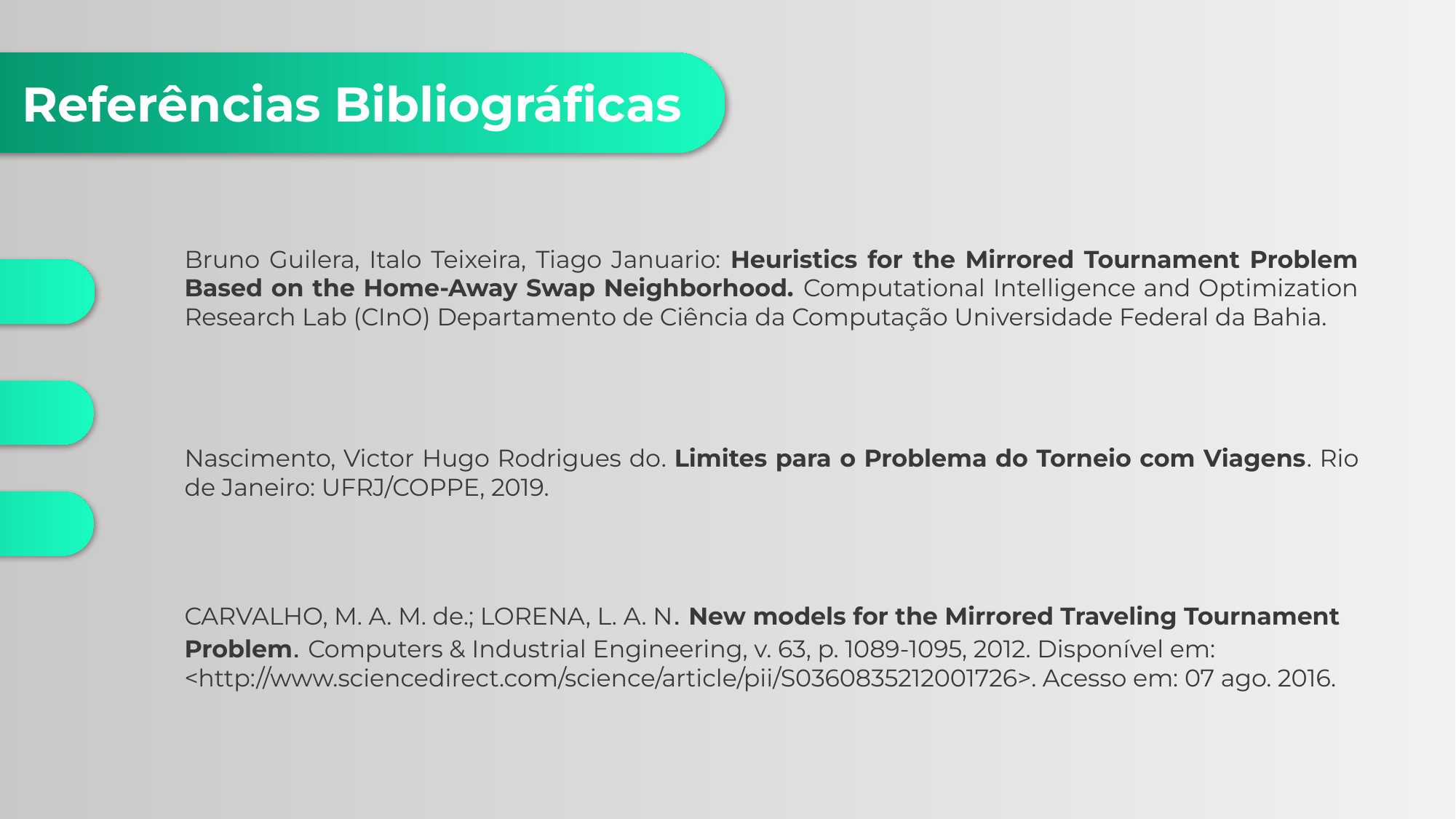

Referências Bibliográficas

Bruno Guilera, Italo Teixeira, Tiago Januario: Heuristics for the Mirrored Tournament Problem Based on the Home-Away Swap Neighborhood. Computational Intelligence and Optimization Research Lab (CInO) Departamento de Ciência da Computação Universidade Federal da Bahia.

Dados Gerais

Introdução
Nascimento, Victor Hugo Rodrigues do. Limites para o Problema do Torneio com Viagens. Rio de Janeiro: UFRJ/COPPE, 2019.

TTP
CARVALHO, M. A. M. de.; LORENA, L. A. N. New models for the Mirrored Traveling Tournament Problem. Computers & Industrial Engineering, v. 63, p. 1089-1095, 2012. Disponível em: <http://www.sciencedirect.com/science/article/pii/S0360835212001726>. Acesso em: 07 ago. 2016.